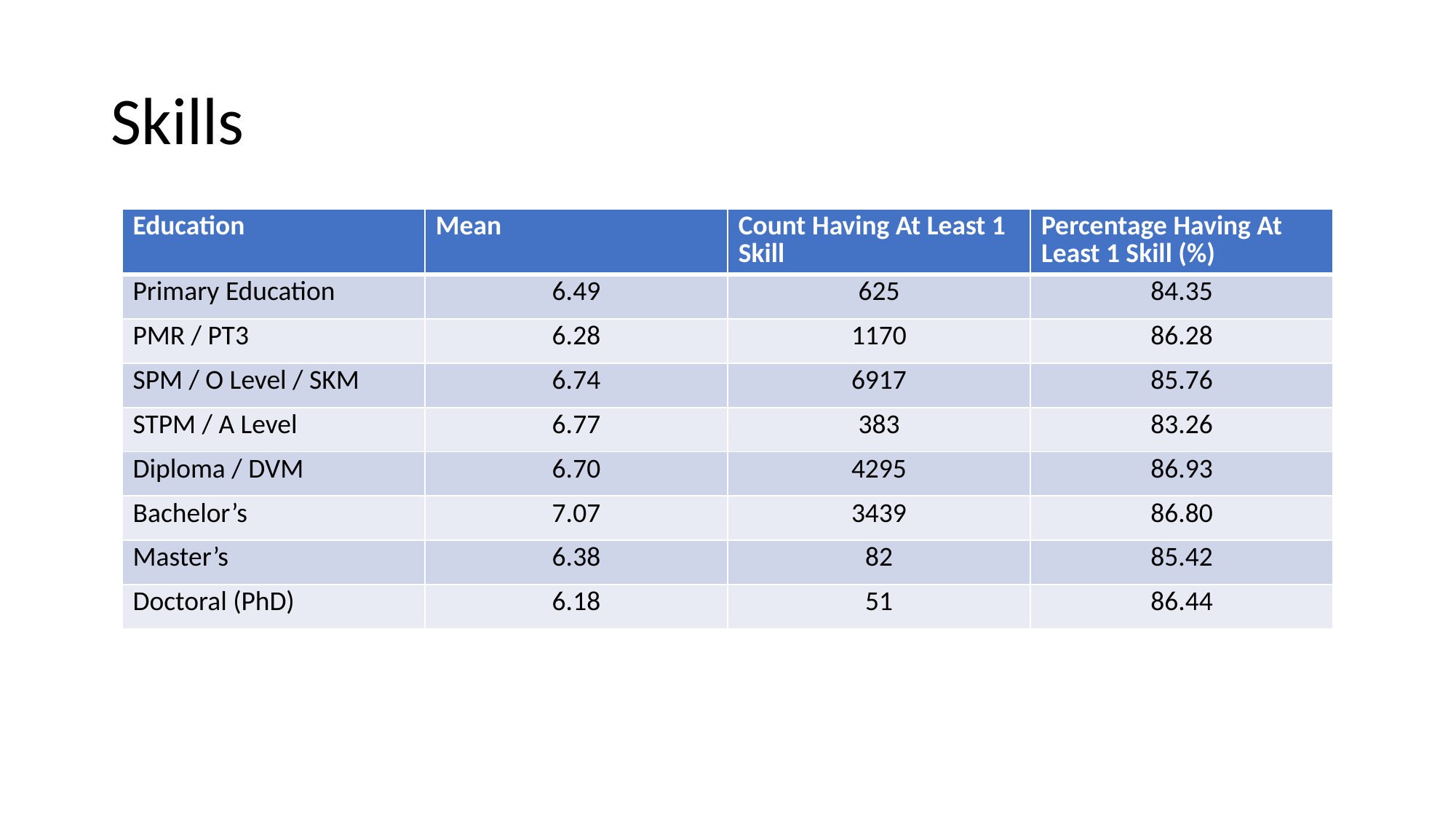

# Skills
| Education | Mean | Count Having At Least 1 Skill | Percentage Having At Least 1 Skill (%) |
| --- | --- | --- | --- |
| Primary Education | 6.49 | 625 | 84.35 |
| PMR / PT3 | 6.28 | 1170 | 86.28 |
| SPM / O Level / SKM | 6.74 | 6917 | 85.76 |
| STPM / A Level | 6.77 | 383 | 83.26 |
| Diploma / DVM | 6.70 | 4295 | 86.93 |
| Bachelor’s | 7.07 | 3439 | 86.80 |
| Master’s | 6.38 | 82 | 85.42 |
| Doctoral (PhD) | 6.18 | 51 | 86.44 |